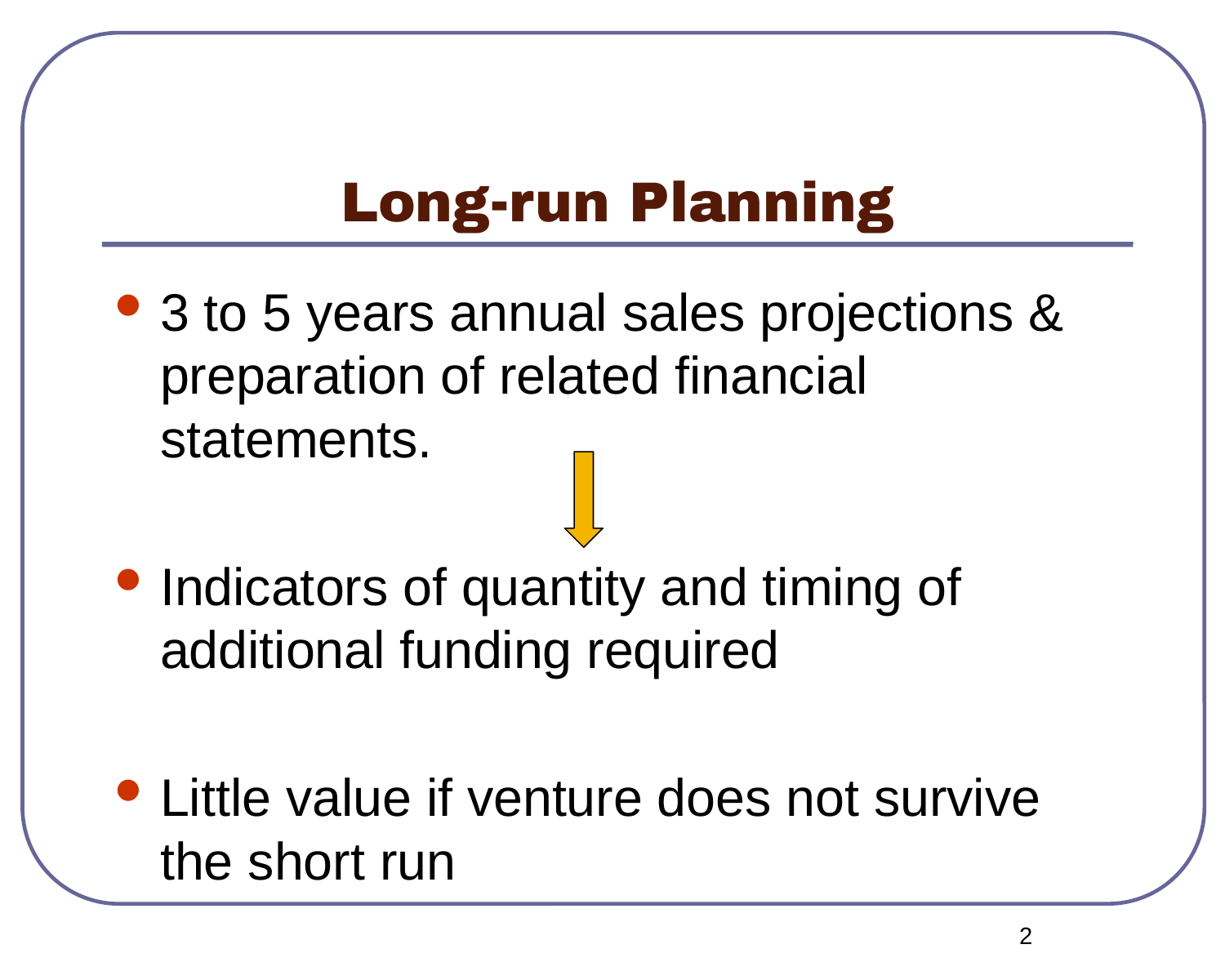

# Long-run Planning
3 to 5 years annual sales projections & preparation of related financial statements.

Indicators of quantity and timing of additional funding required

Little value if venture does not survive the short run

2